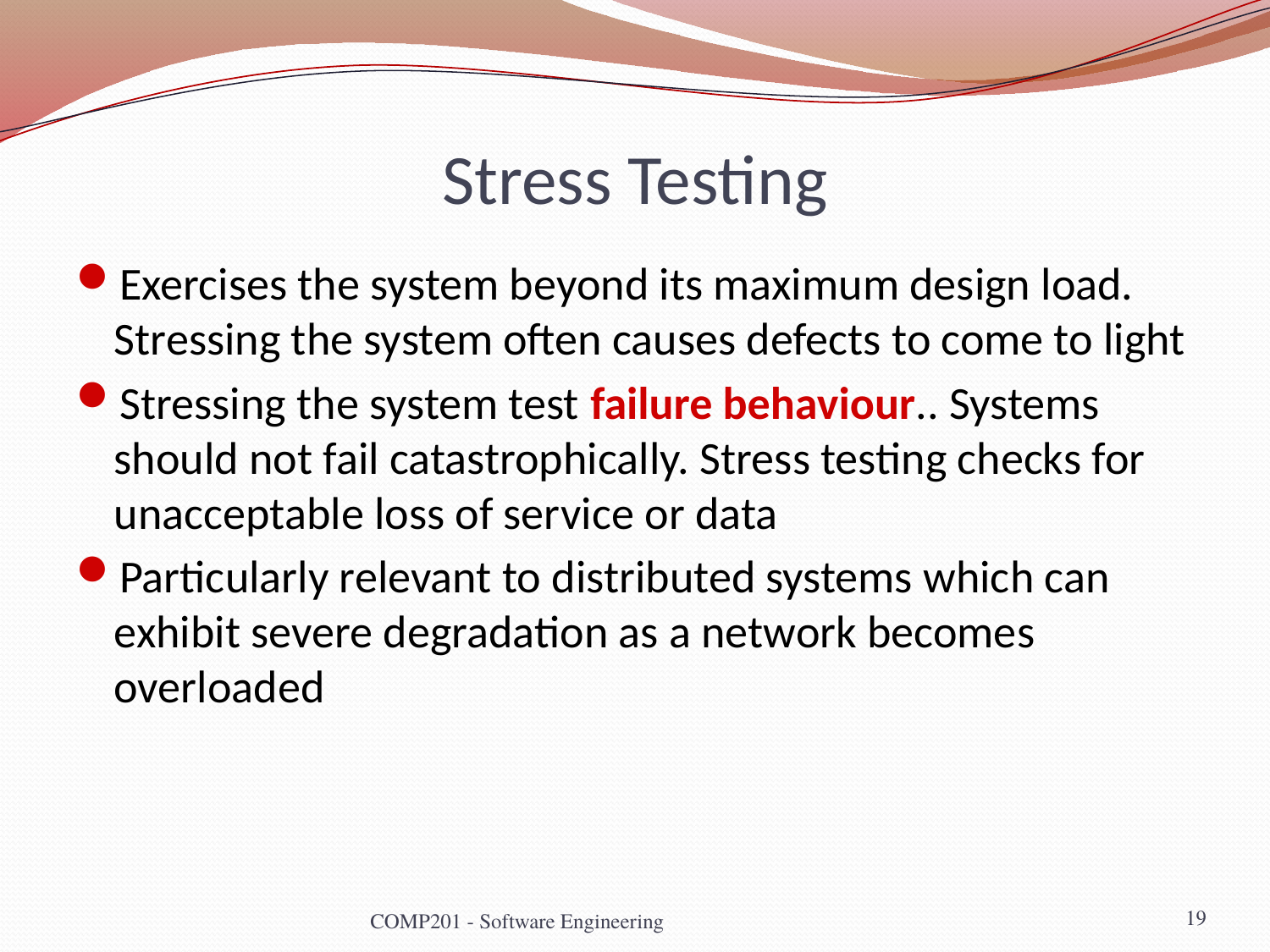

# Stress Testing
Exercises the system beyond its maximum design load. Stressing the system often causes defects to come to light
Stressing the system test failure behaviour.. Systems should not fail catastrophically. Stress testing checks for unacceptable loss of service or data
Particularly relevant to distributed systems which can exhibit severe degradation as a network becomes overloaded
COMP201 - Software Engineering
19